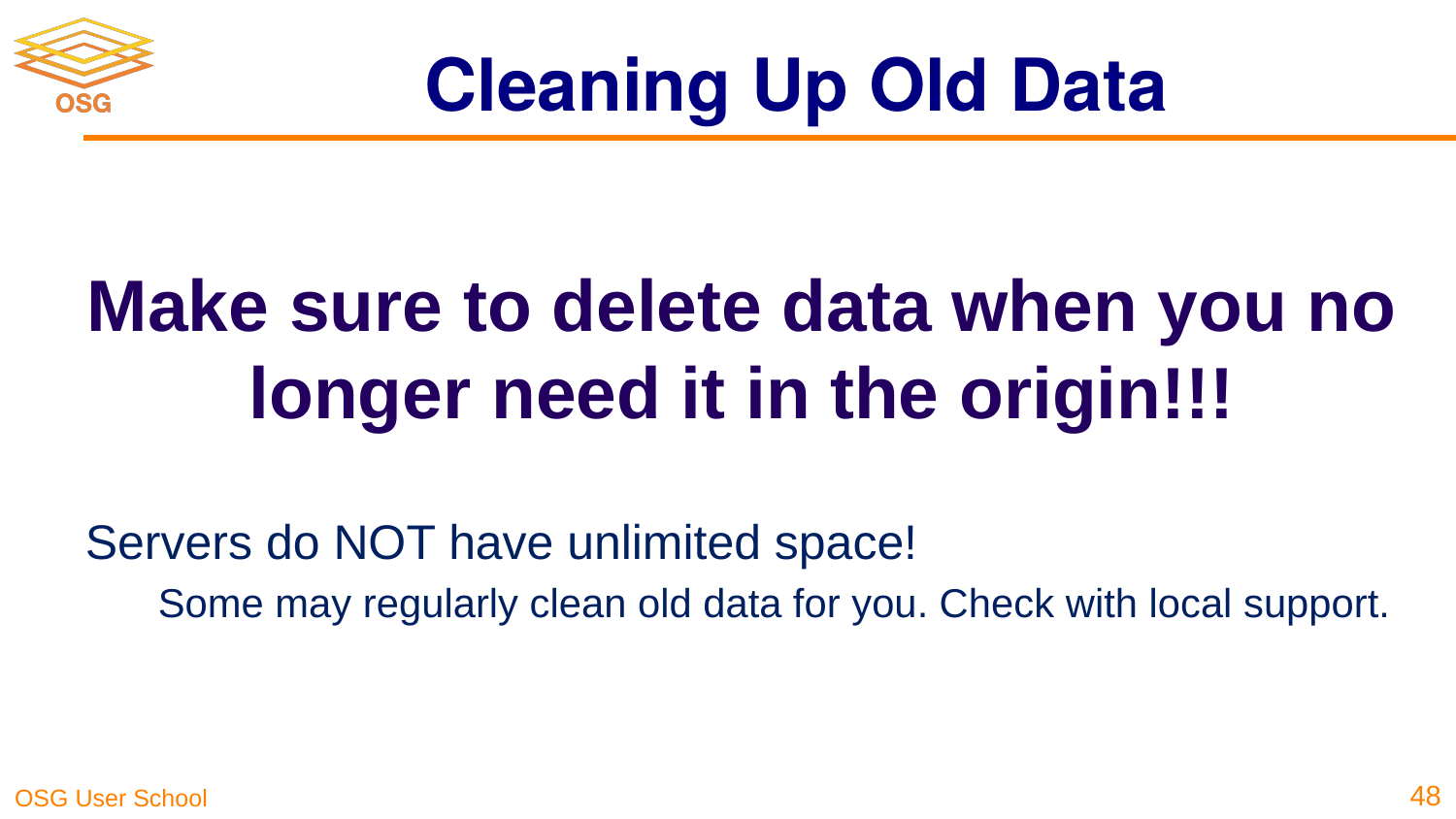

# Cleaning Up Old Data

Make sure to delete data when you no longer need it in the origin!!!

Servers do NOT have unlimited space!
Some may regularly clean old data for you. Check with local support.

48